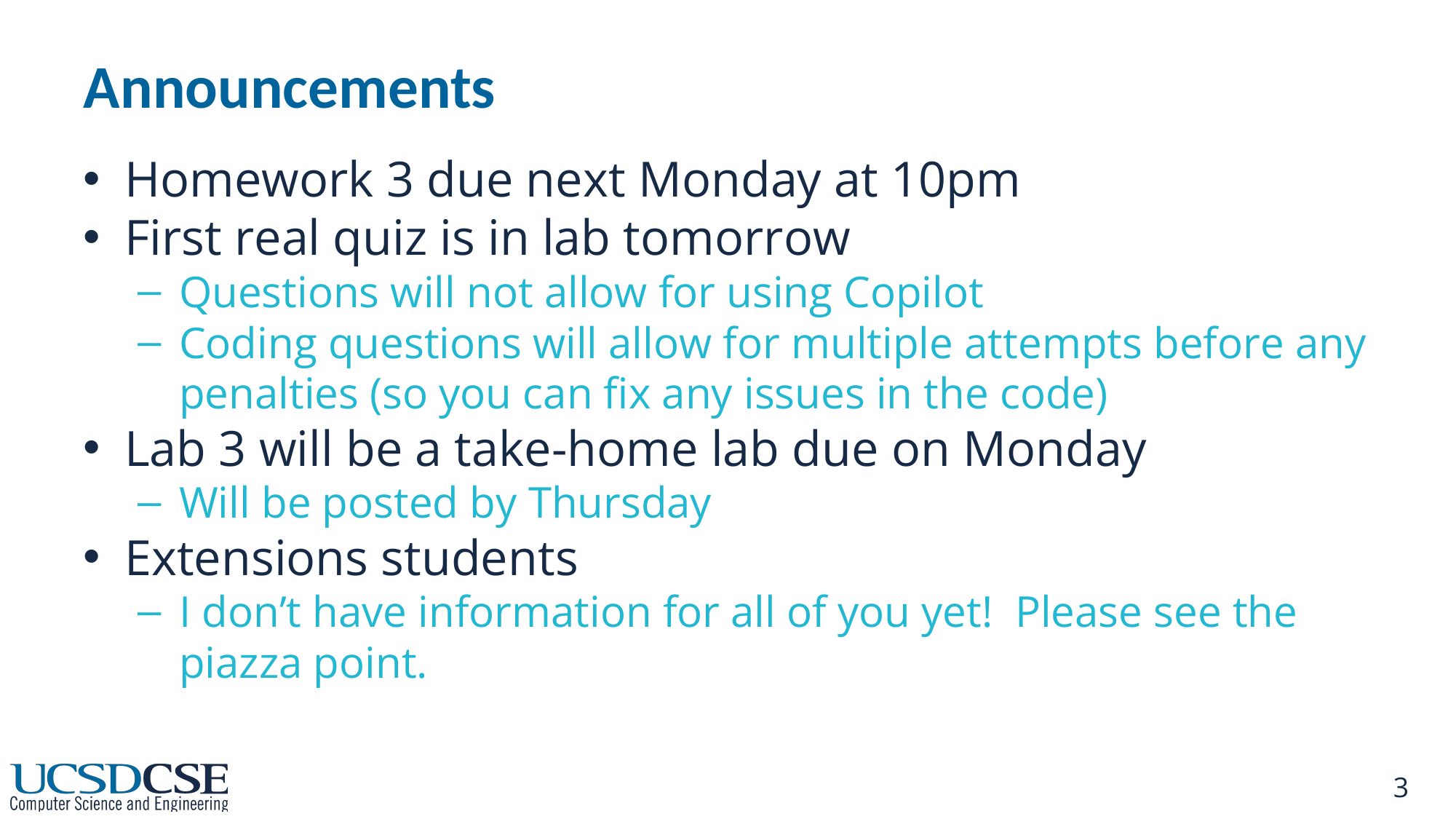

# Announcements
Homework 3 due next Monday at 10pm
First real quiz is in lab tomorrow
Questions will not allow for using Copilot
Coding questions will allow for multiple attempts before any penalties (so you can fix any issues in the code)
Lab 3 will be a take-home lab due on Monday
Will be posted by Thursday
Extensions students
I don’t have information for all of you yet!  Please see the piazza point.